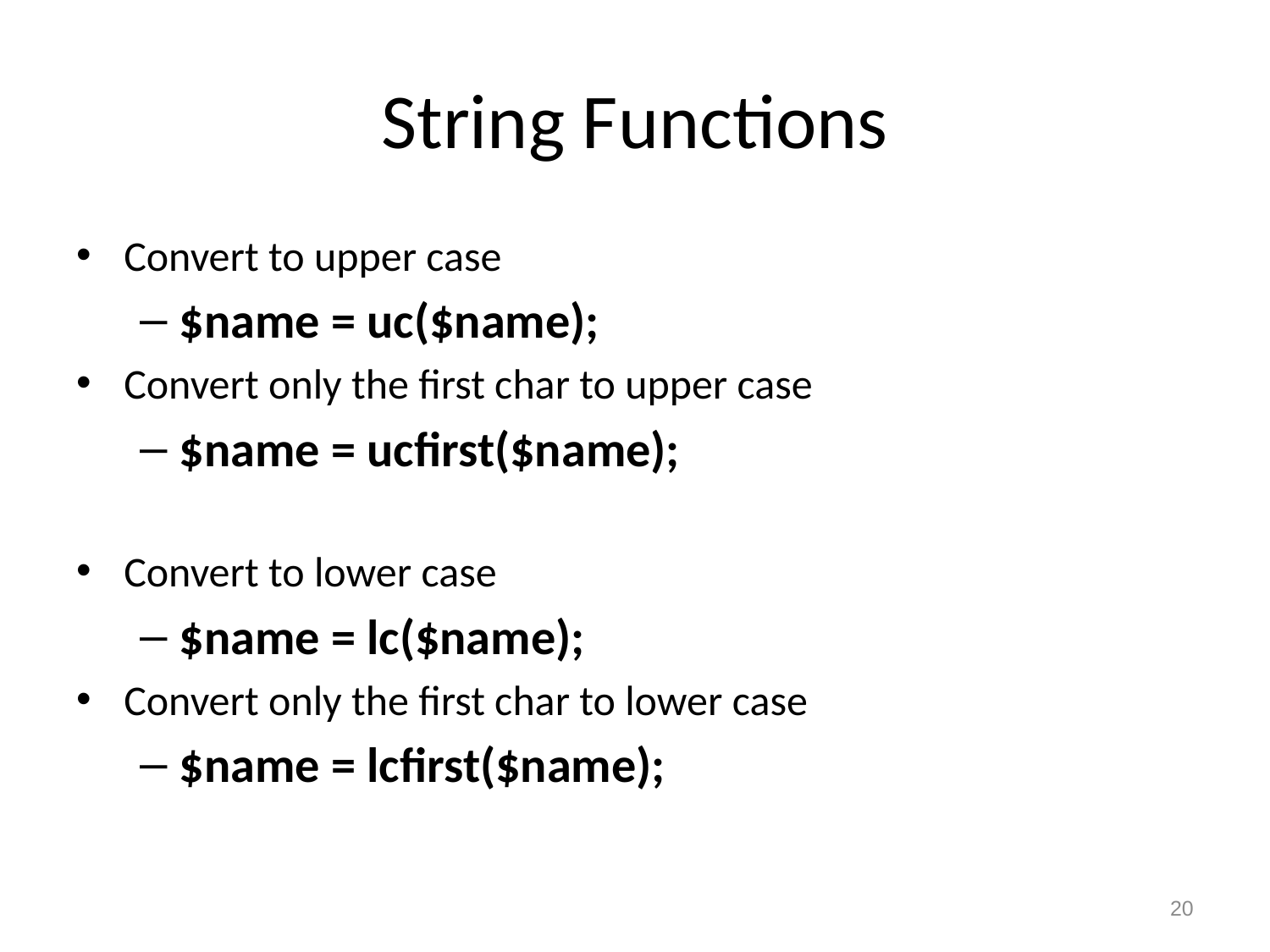

# String Functions
Convert to upper case
$name = uc($name);
Convert only the first char to upper case
$name = ucfirst($name);

Convert to lower case
$name = lc($name);
Convert only the first char to lower case
$name = lcfirst($name);

20